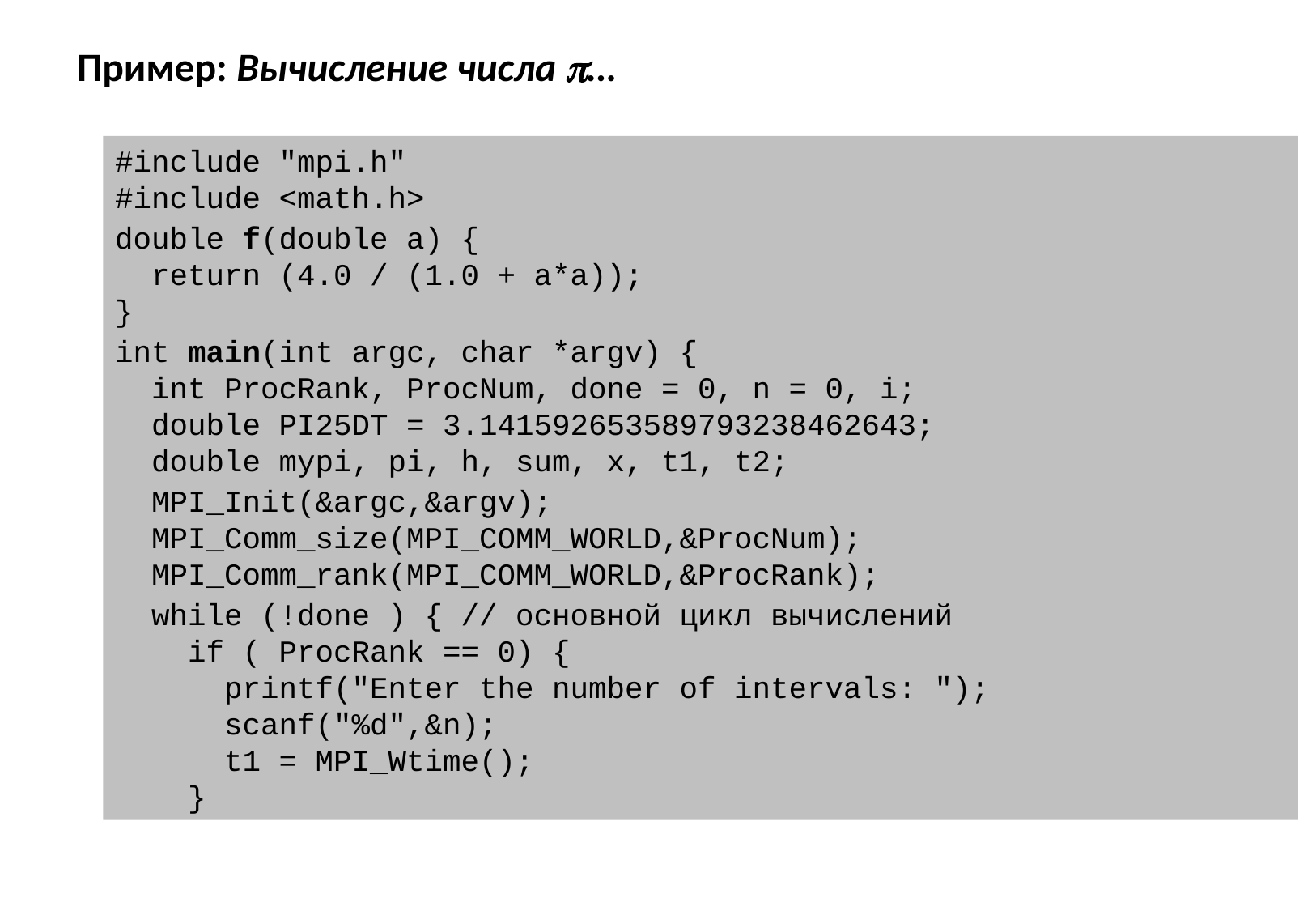

# Пример: Вычисление числа π…
#include "mpi.h"
#include <math.h>
double f(double a) {
  return (4.0 / (1.0 + a*a));
}
int main(int argc, char *argv) {
  int ProcRank, ProcNum, done = 0, n = 0, i;
  double PI25DT = 3.141592653589793238462643;
  double mypi, pi, h, sum, x, t1, t2;
  MPI_Init(&argc,&argv);
  MPI_Comm_size(MPI_COMM_WORLD,&ProcNum);
  MPI_Comm_rank(MPI_COMM_WORLD,&ProcRank);
  while (!done ) { // основной цикл вычислений
    if ( ProcRank == 0) {
      printf("Enter the number of intervals: ");
      scanf("%d",&n);
      t1 = MPI_Wtime();
    }